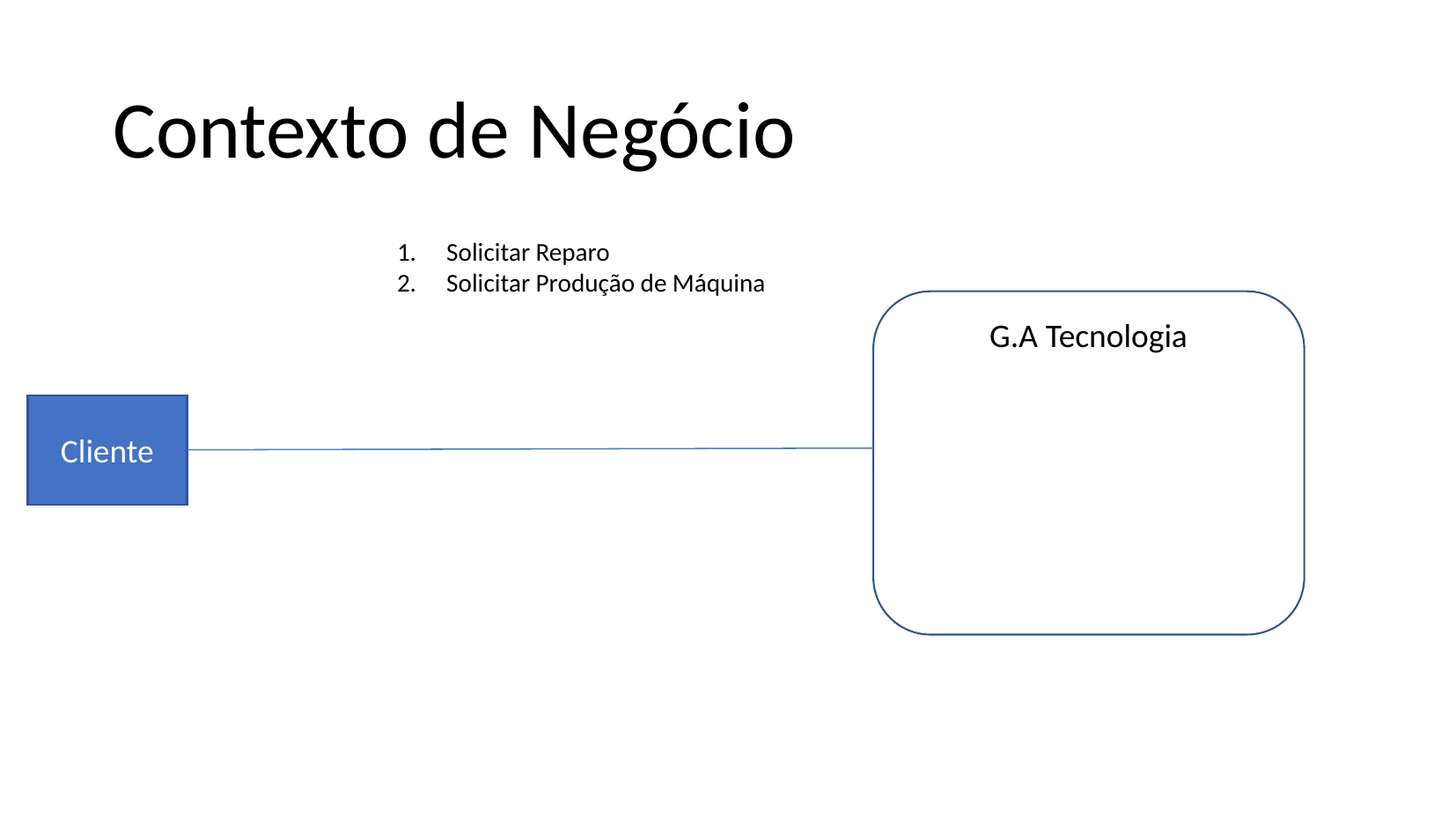

Contexto de Negócio
Solicitar Reparo
Solicitar Produção de Máquina
G.A Tecnologia
Cliente